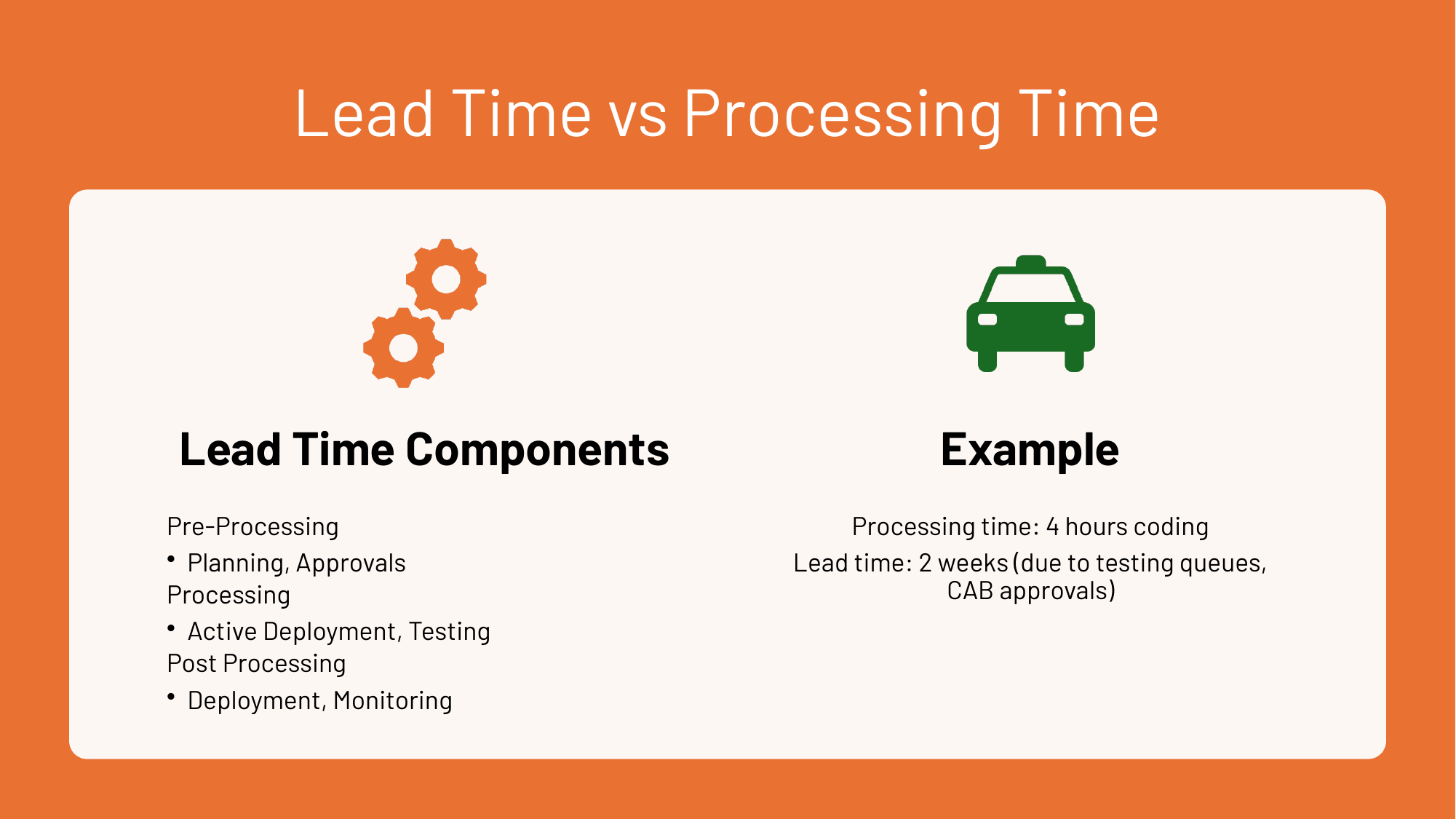

# Lead Time vs Processing Time

Lead Time Components
Pre-Processing
Planning, Approvals
Processing
Active Deployment, Testing
Post Processing
Deployment, Monitoring
Example
Processing time: 4 hours coding
Lead time: 2 weeks (due to testing queues, CAB approvals)